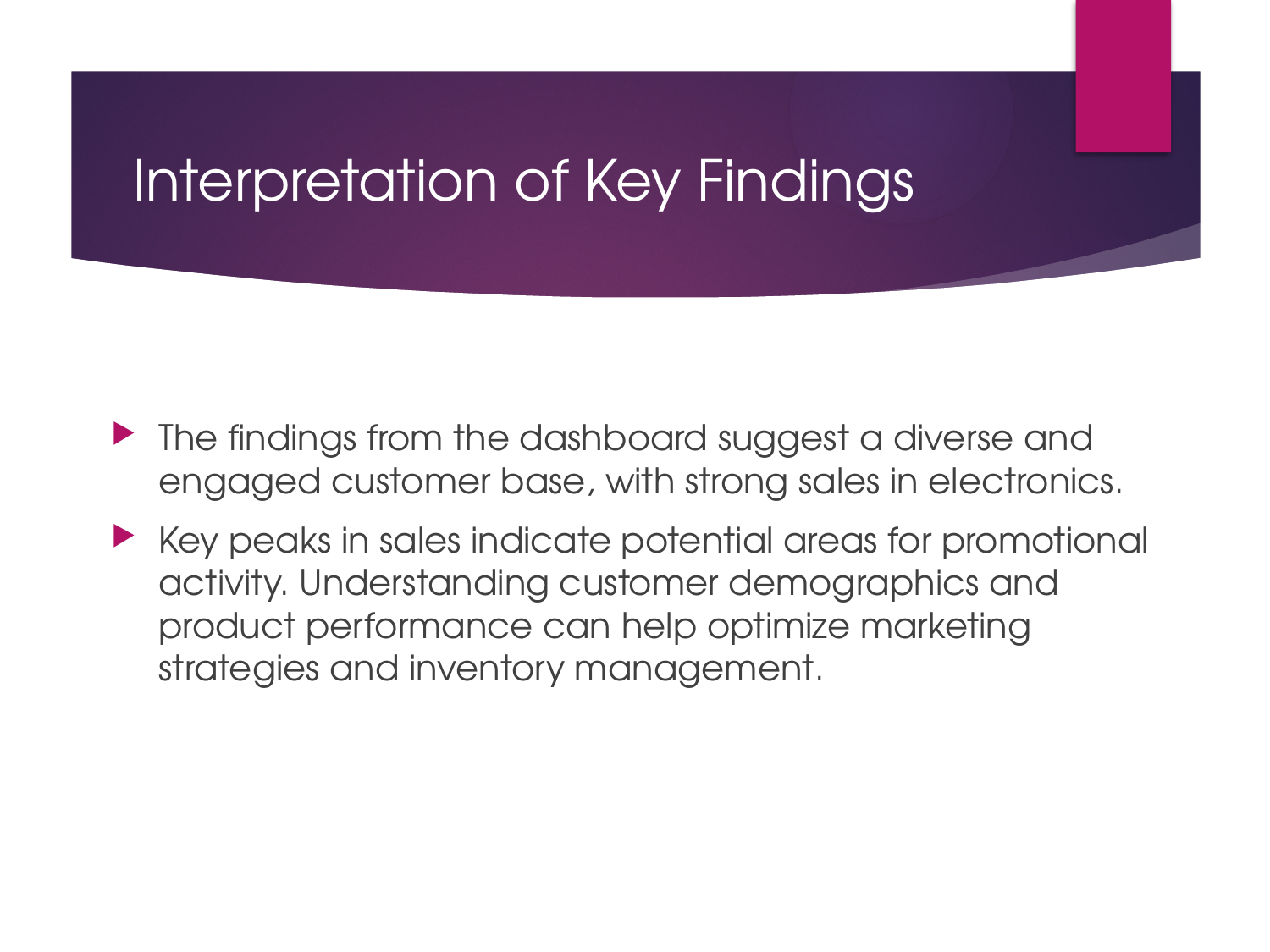

# Interpretation of Key Findings
The findings from the dashboard suggest a diverse and engaged customer base, with strong sales in electronics.
Key peaks in sales indicate potential areas for promotional activity. Understanding customer demographics and product performance can help optimize marketing strategies and inventory management.